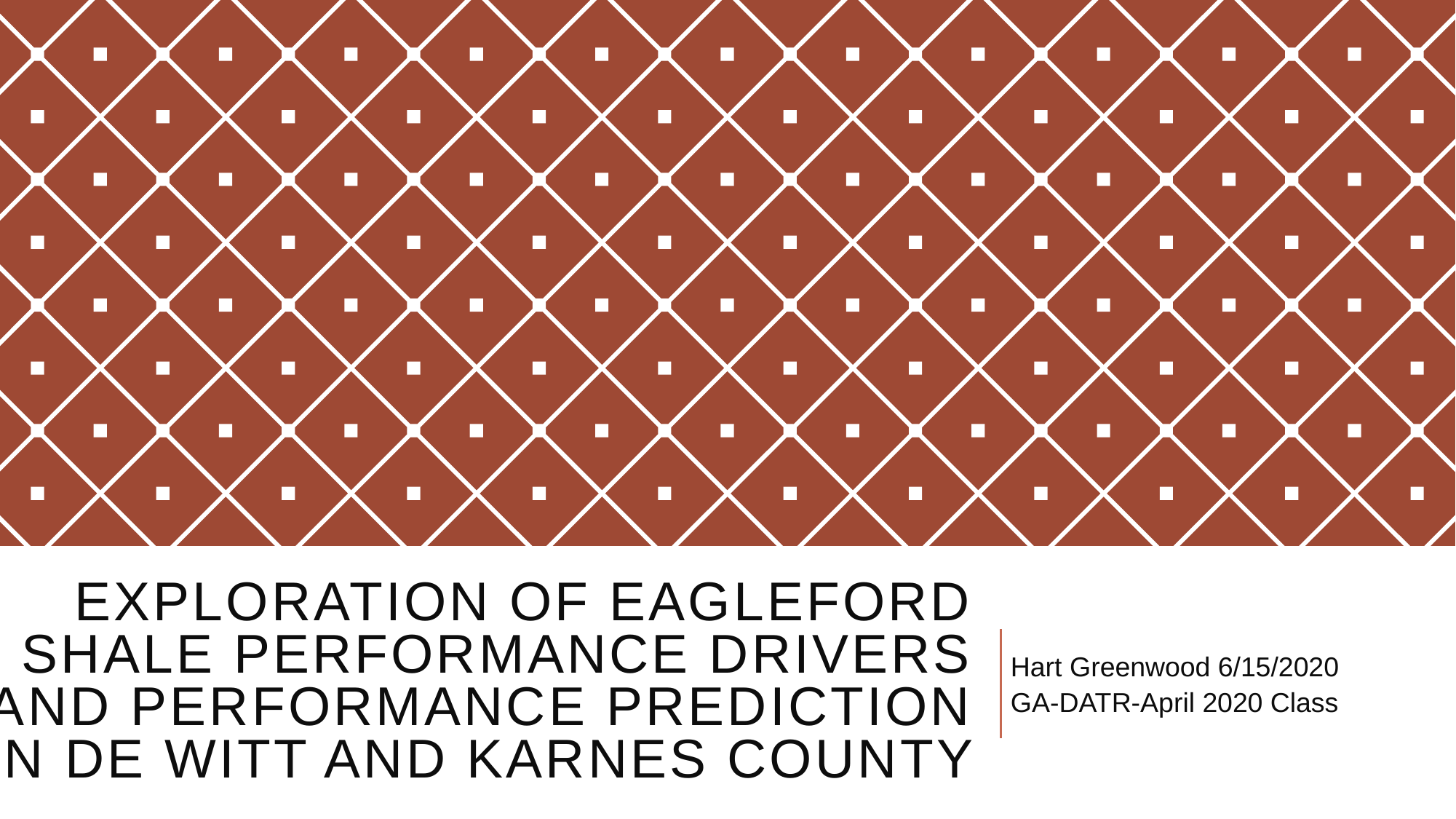

# Exploration of Eagleford Shale Performance Drivers and Performance Prediction in De Witt and Karnes County
Hart Greenwood 6/15/2020
GA-DATR-April 2020 Class